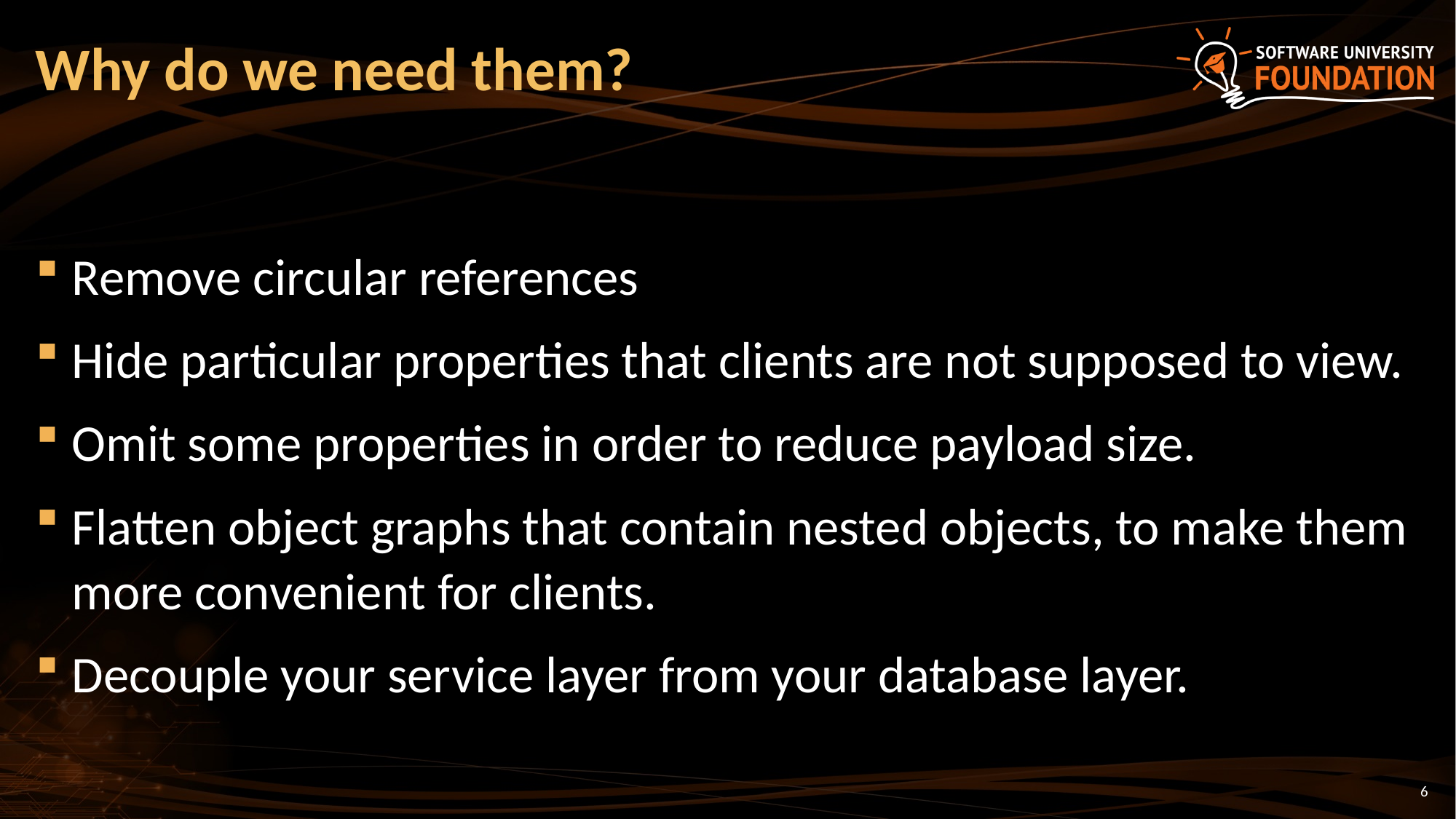

# Why do we need them?
Remove circular references
Hide particular properties that clients are not supposed to view.
Omit some properties in order to reduce payload size.
Flatten object graphs that contain nested objects, to make them more convenient for clients.
Decouple your service layer from your database layer.
6